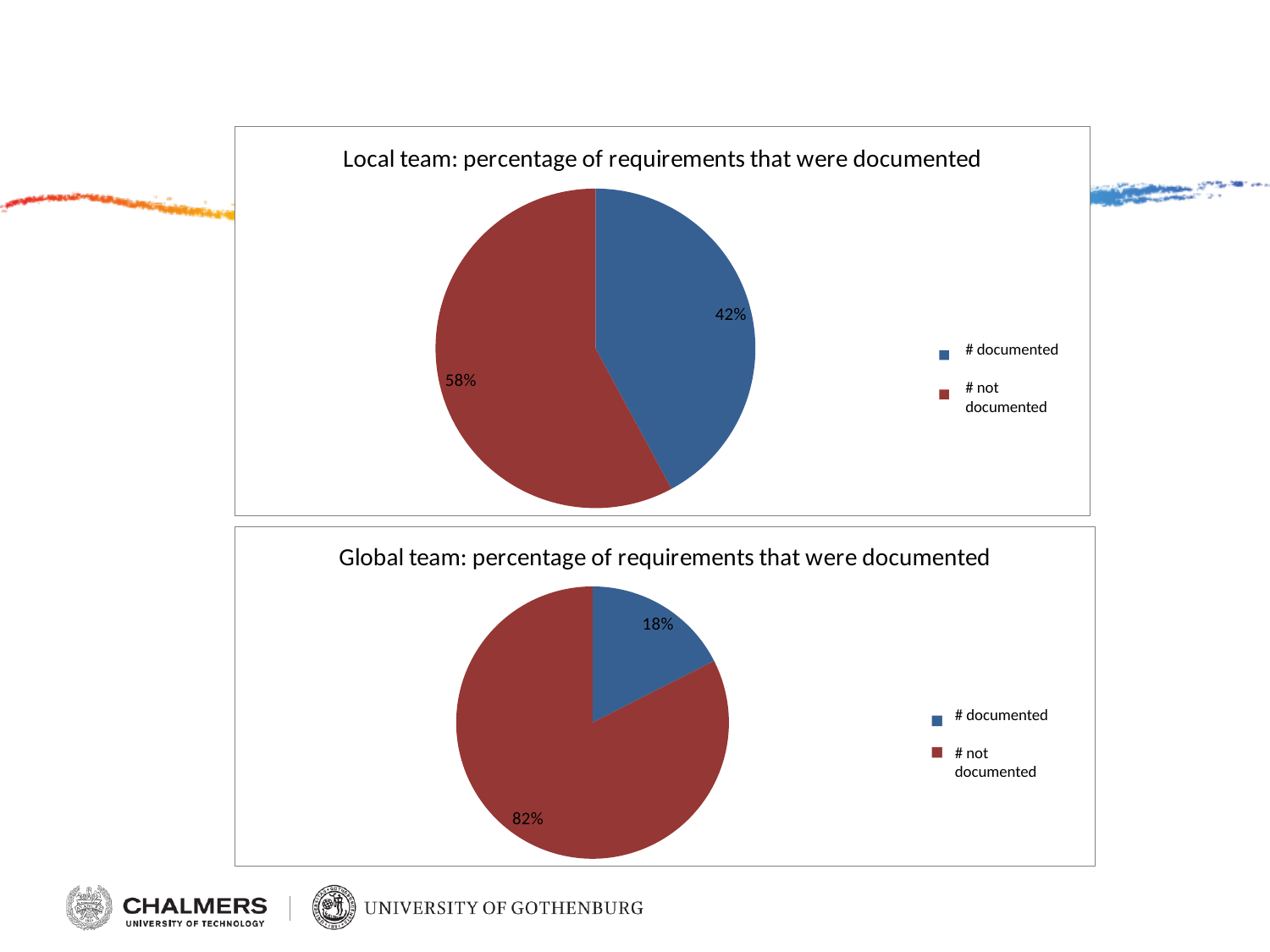

#

### Chart: Local team: percentage of requirements that were documented

| Category |  |
|---|---|
| #dok.Anf. | 48.0 |
| #nicht-dok.Anf. | 66.0 |
# documented

# not documented

### Chart: Global team: percentage of requirements that were documented

| Category |  |
|---|---|
| #dok.Anf. | 17.0 |
| #nicht-dok.Anf. | 80.0 |
# documented

# not documented